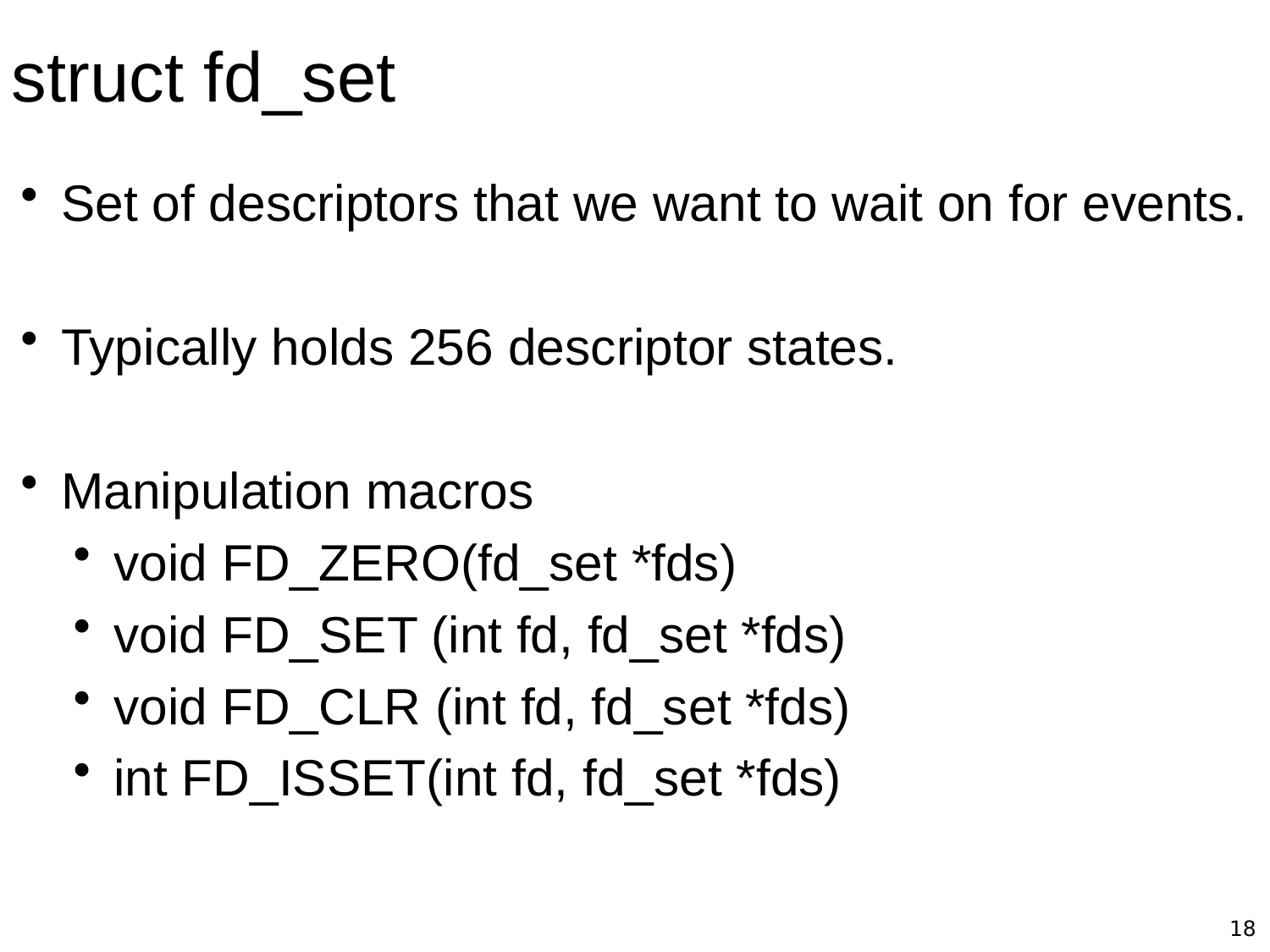

# struct fd_set
Set of descriptors that we want to wait on for events.

Typically holds 256 descriptor states.

Manipulation macros
void FD_ZERO(fd_set *fds)
void FD_SET (int fd, fd_set *fds)
void FD_CLR (int fd, fd_set *fds)
int FD_ISSET(int fd, fd_set *fds)
18